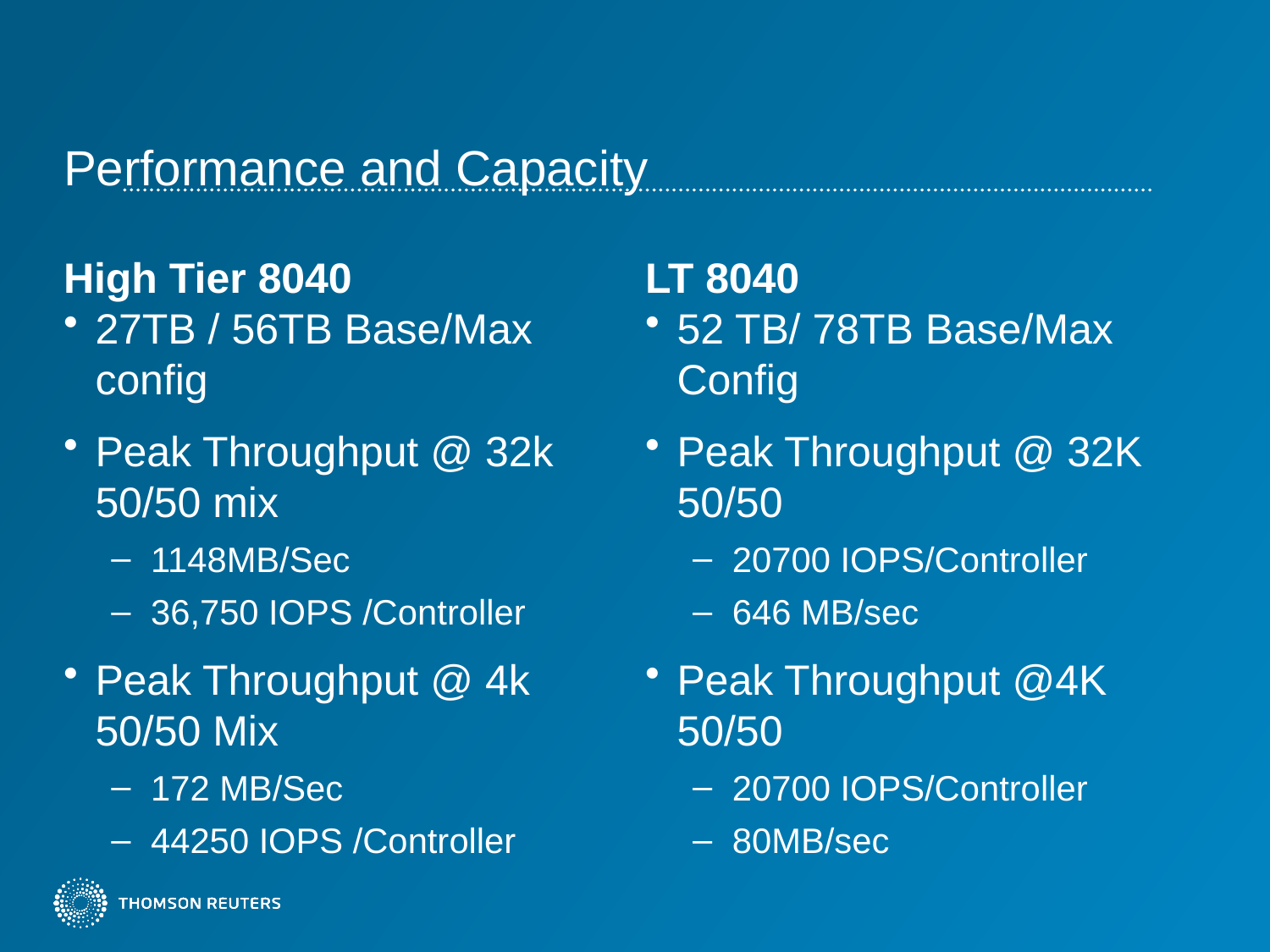

# Performance and Capacity
High Tier 8040
LT 8040
27TB / 56TB Base/Max config
Peak Throughput @ 32k 50/50 mix
1148MB/Sec
36,750 IOPS /Controller
Peak Throughput @ 4k 50/50 Mix
172 MB/Sec
44250 IOPS /Controller

52 TB/ 78TB Base/Max Config
Peak Throughput @ 32K 50/50
20700 IOPS/Controller
646 MB/sec
Peak Throughput @4K 50/50
20700 IOPS/Controller
80MB/sec